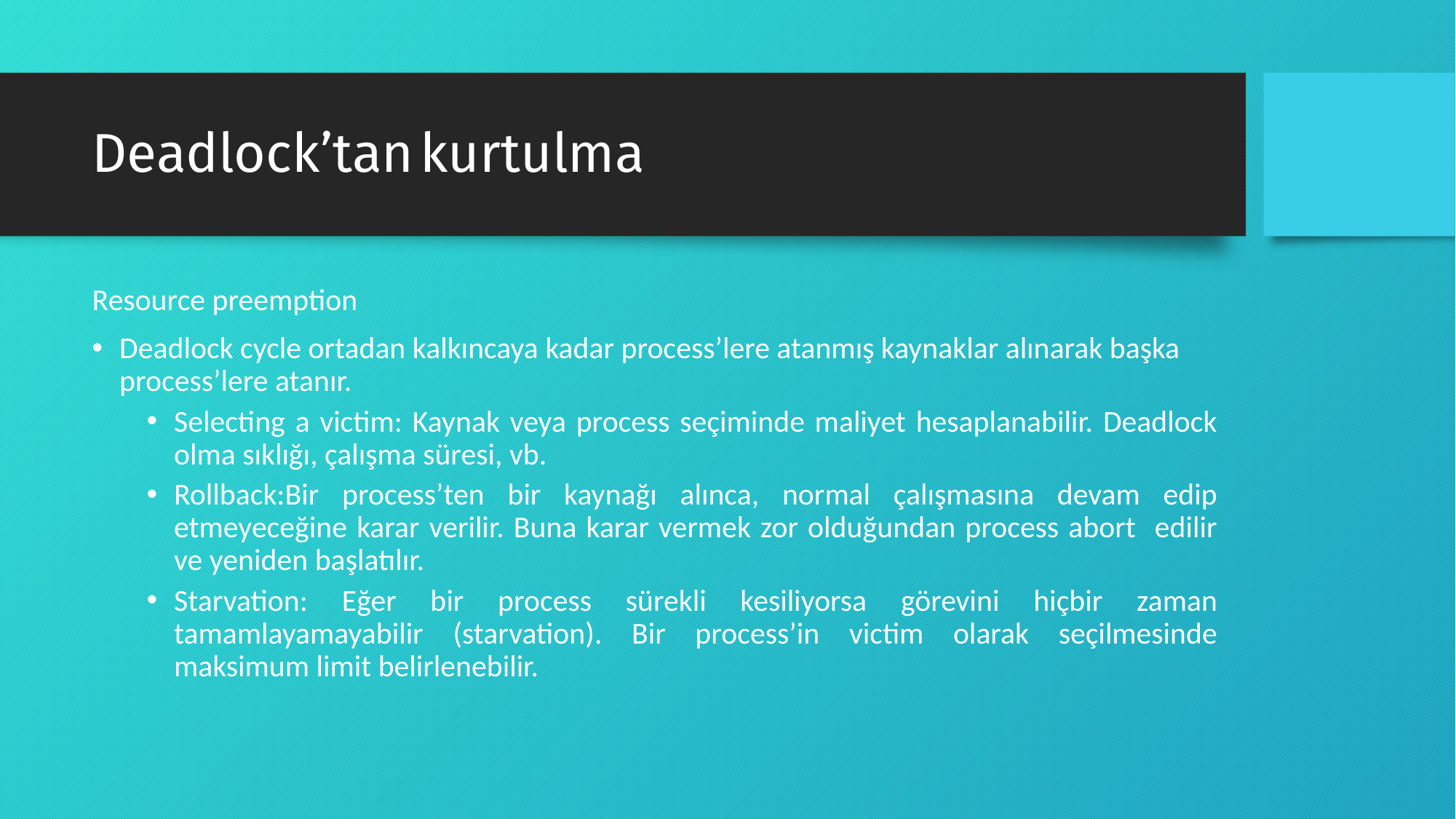

# Deadlock’tan kurtulma
Resource preemption
Deadlock cycle ortadan kalkıncaya kadar process’lere atanmış kaynaklar alınarak başka process’lere atanır.
Selecting a victim: Kaynak veya process seçiminde maliyet hesaplanabilir. Deadlock olma sıklığı, çalışma süresi, vb.
Rollback:Bir process’ten bir kaynağı alınca, normal çalışmasına devam edip etmeyeceğine karar verilir. Buna karar vermek zor olduğundan process abort  edilir ve yeniden başlatılır.
Starvation: Eğer bir process sürekli kesiliyorsa görevini hiçbir zaman tamamlayamayabilir (starvation). Bir process’in victim olarak seçilmesinde maksimum limit belirlenebilir.